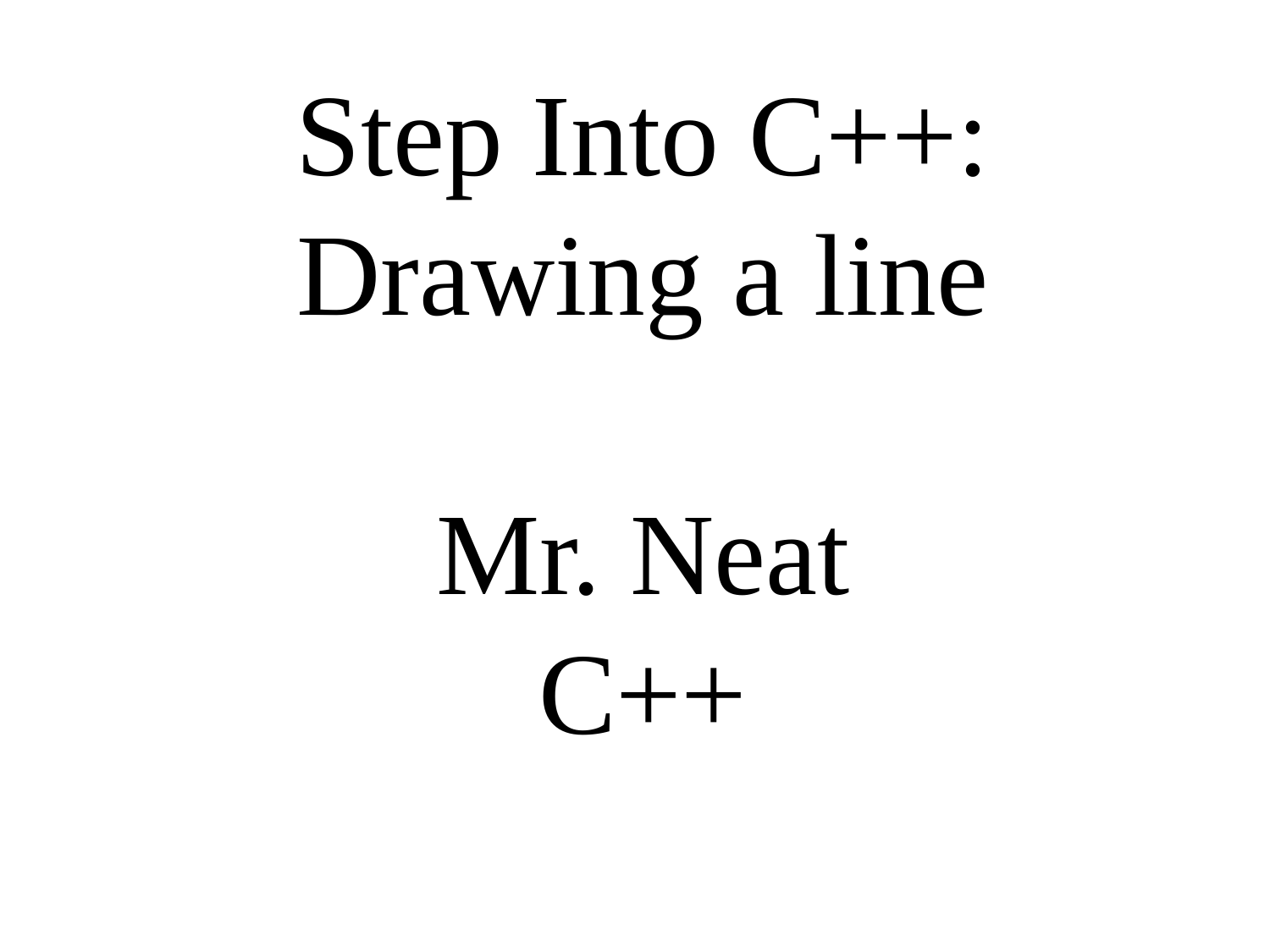

Step Into C++:
Drawing a line

Mr. Neat
C++